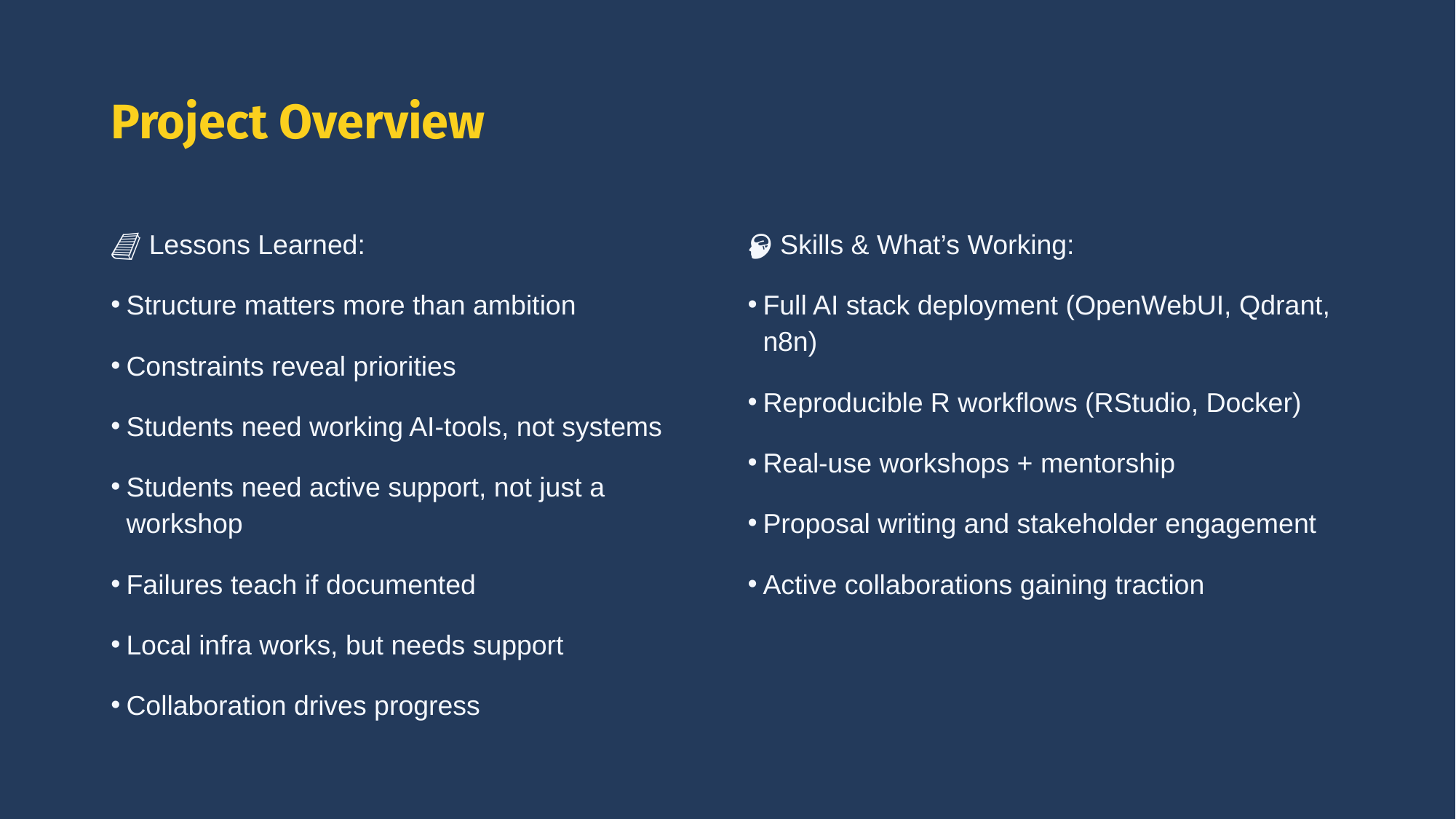

# Project Overview
📘 Lessons Learned:
Structure matters more than ambition
Constraints reveal priorities
Students need working AI-tools, not systems
Students need active support, not just a workshop
Failures teach if documented
Local infra works, but needs support
Collaboration drives progress
🧠 Skills & What’s Working:
Full AI stack deployment (OpenWebUI, Qdrant, n8n)
Reproducible R workflows (RStudio, Docker)
Real-use workshops + mentorship
Proposal writing and stakeholder engagement
Active collaborations gaining traction